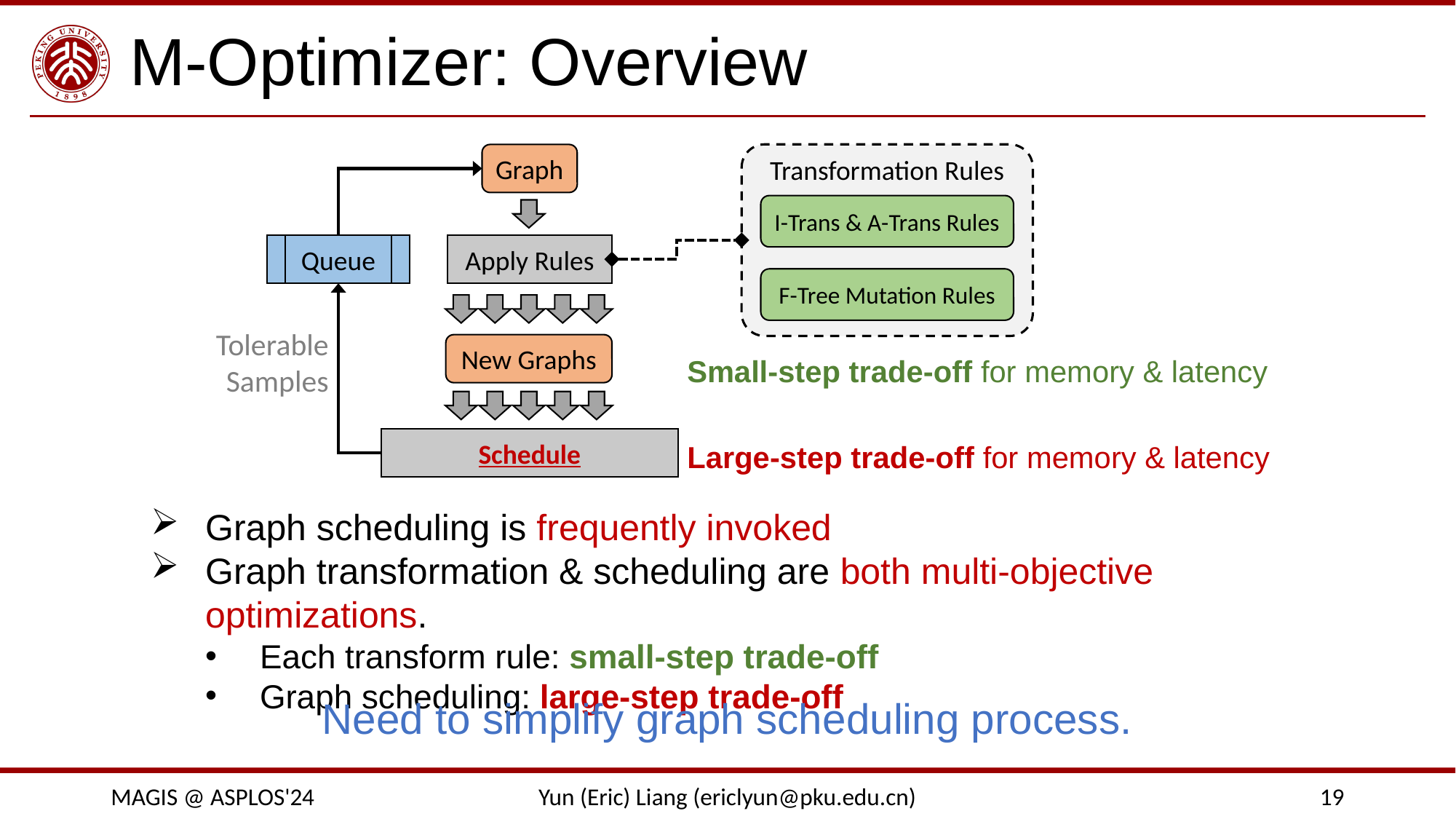

# M-Optimizer: Overview

Transformation Rules
I-Trans & A-Trans Rules
F-Tree Mutation Rules
Graph

Queue
Apply Rules

New Graphs
Tolerable Samples

Small-step trade-off for memory & latency

Schedule
Schedule
Large-step trade-off for memory & latency
Graph scheduling is frequently invoked
Graph transformation & scheduling are both multi-objective optimizations.
Each transform rule: small-step trade-off
Graph scheduling: large-step trade-off
Need to simplify graph scheduling process.
MAGIS @ ASPLOS'24
Yun (Eric) Liang (ericlyun@pku.edu.cn)
19